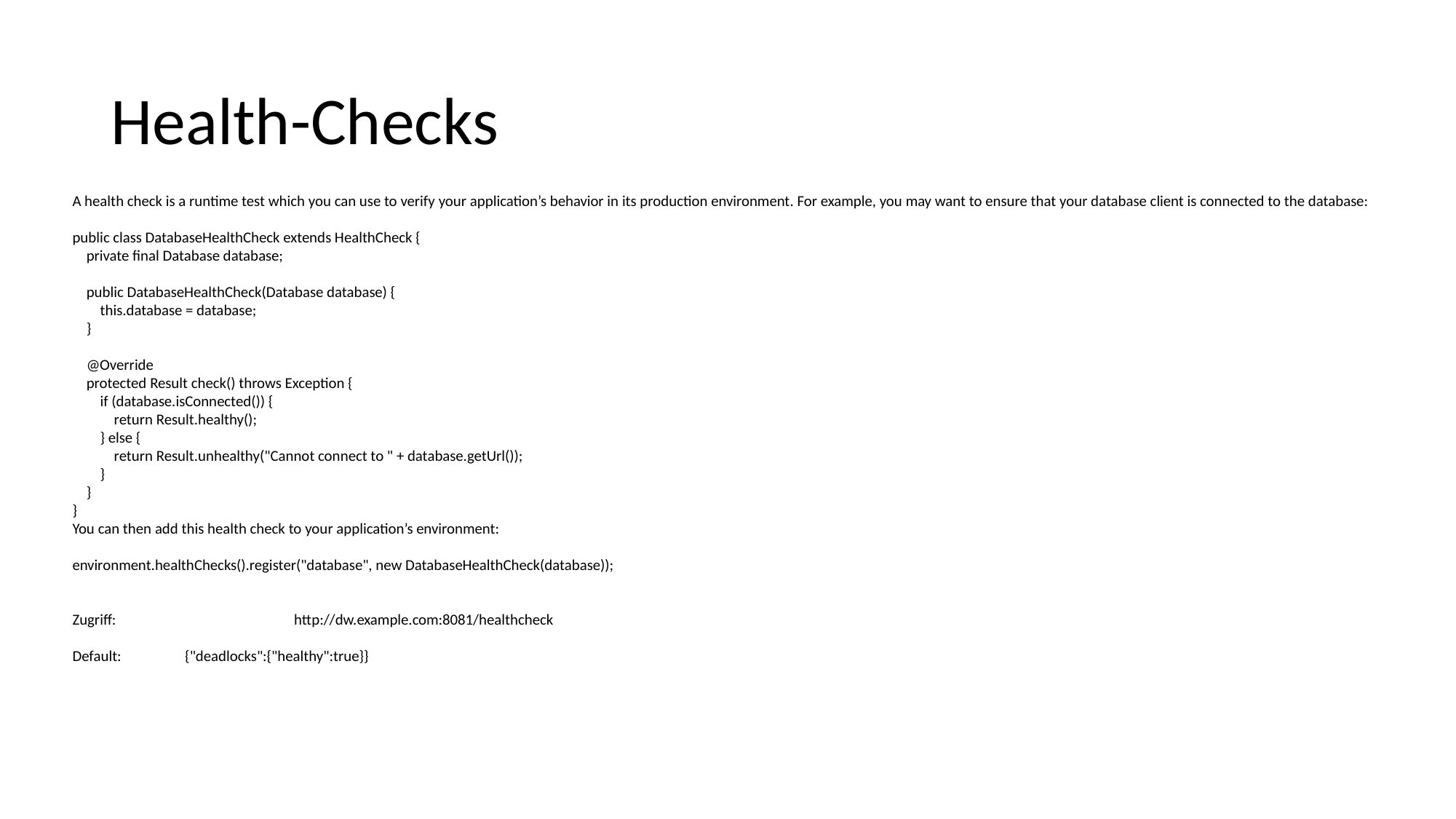

# Health-Checks
A health check is a runtime test which you can use to verify your application’s behavior in its production environment. For example, you may want to ensure that your database client is connected to the database:

public class DatabaseHealthCheck extends HealthCheck {
    private final Database database;

    public DatabaseHealthCheck(Database database) {
        this.database = database;
    }

    @Override
    protected Result check() throws Exception {
        if (database.isConnected()) {
            return Result.healthy();
        } else {
            return Result.unhealthy("Cannot connect to " + database.getUrl());
        }
    }
}
You can then add this health check to your application’s environment:

environment.healthChecks().register("database", new DatabaseHealthCheck(database));

Zugriff:		 http://dw.example.com:8081/healthcheck

Default:	 {"deadlocks":{"healthy":true}}